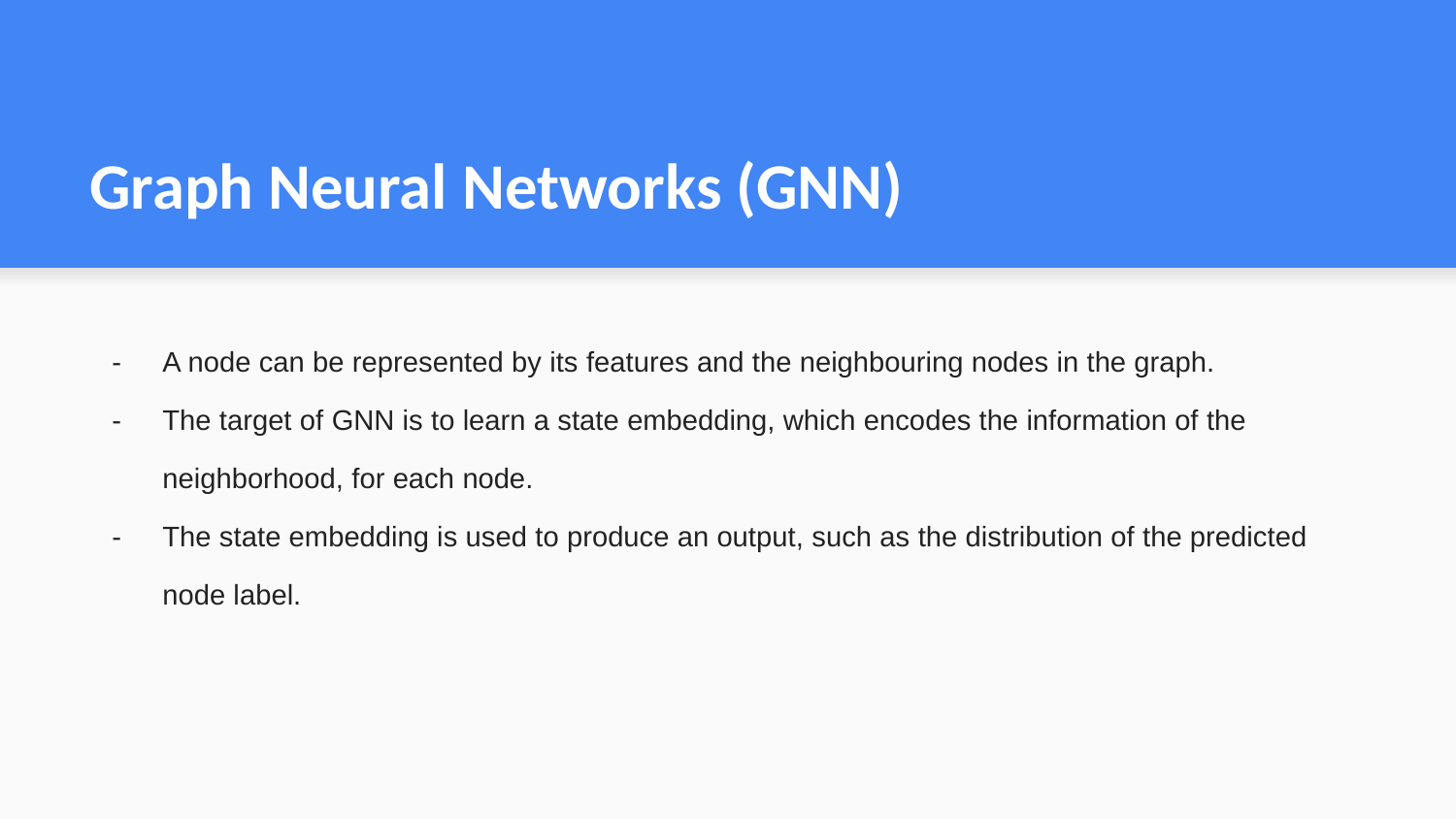

# Graph Neural Networks (GNN)
A node can be represented by its features and the neighbouring nodes in the graph.
The target of GNN is to learn a state embedding, which encodes the information of the neighborhood, for each node.
The state embedding is used to produce an output, such as the distribution of the predicted node label.